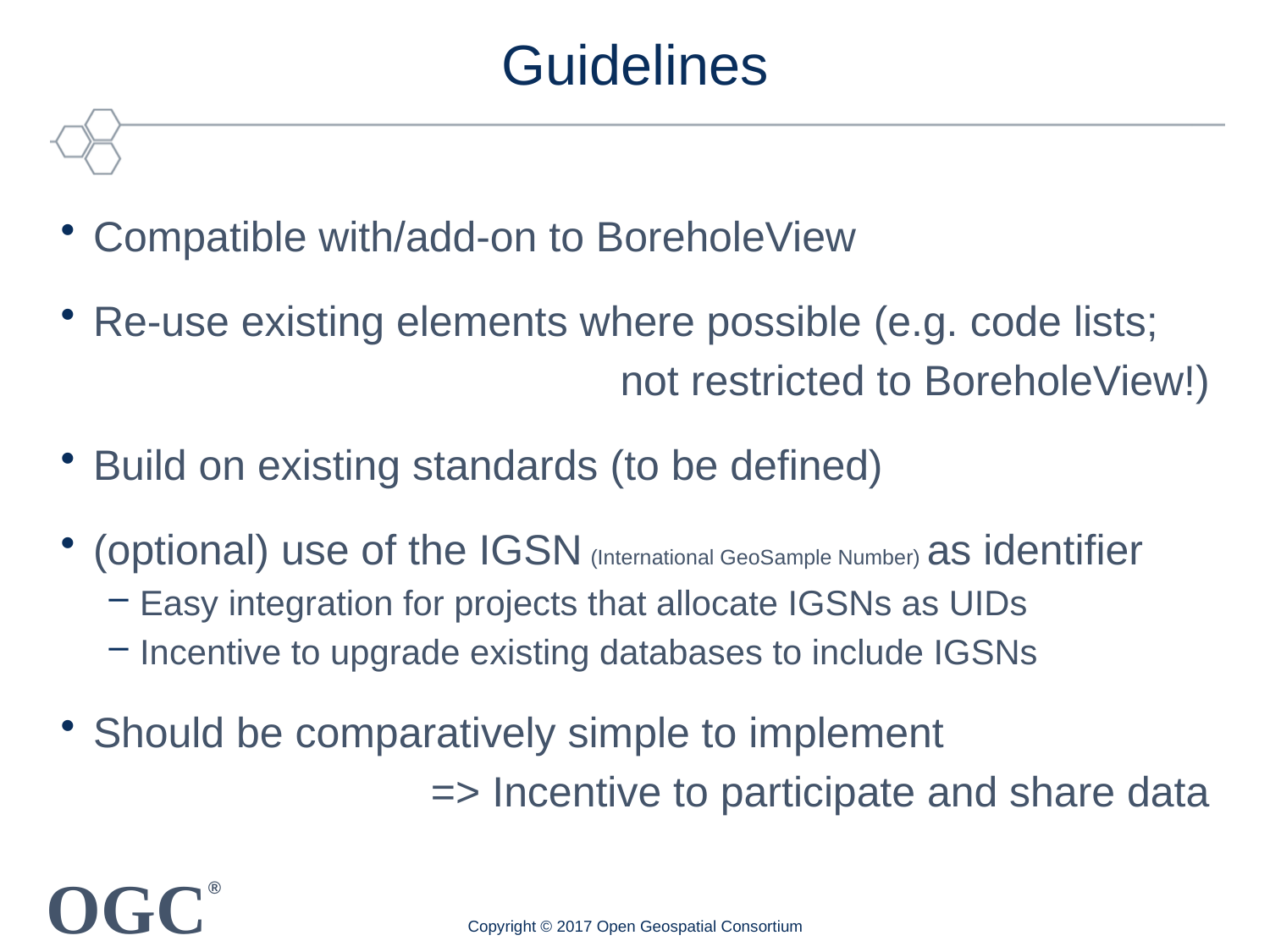

# Guidelines
Compatible with/add-on to BoreholeView
Re-use existing elements where possible (e.g. code lists;
not restricted to BoreholeView!)
Build on existing standards (to be defined)
(optional) use of the IGSN (International GeoSample Number) as identifier
Easy integration for projects that allocate IGSNs as UIDs
Incentive to upgrade existing databases to include IGSNs
Should be comparatively simple to implement
=> Incentive to participate and share data
Copyright © 2017 Open Geospatial Consortium